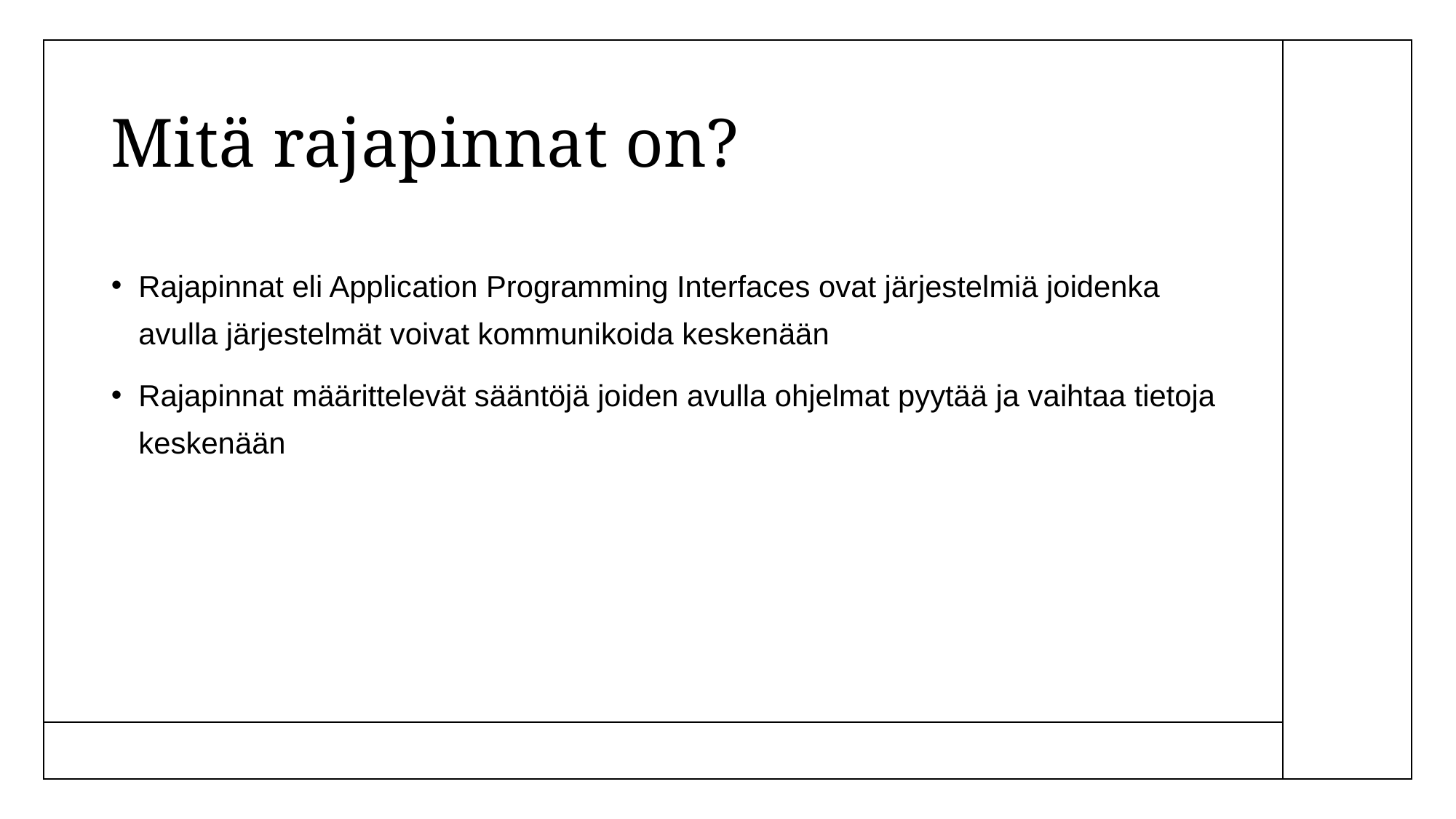

# Mitä rajapinnat on?
Rajapinnat eli Application Programming Interfaces ovat järjestelmiä joidenka avulla järjestelmät voivat kommunikoida keskenään
Rajapinnat määrittelevät sääntöjä joiden avulla ohjelmat pyytää ja vaihtaa tietoja keskenään